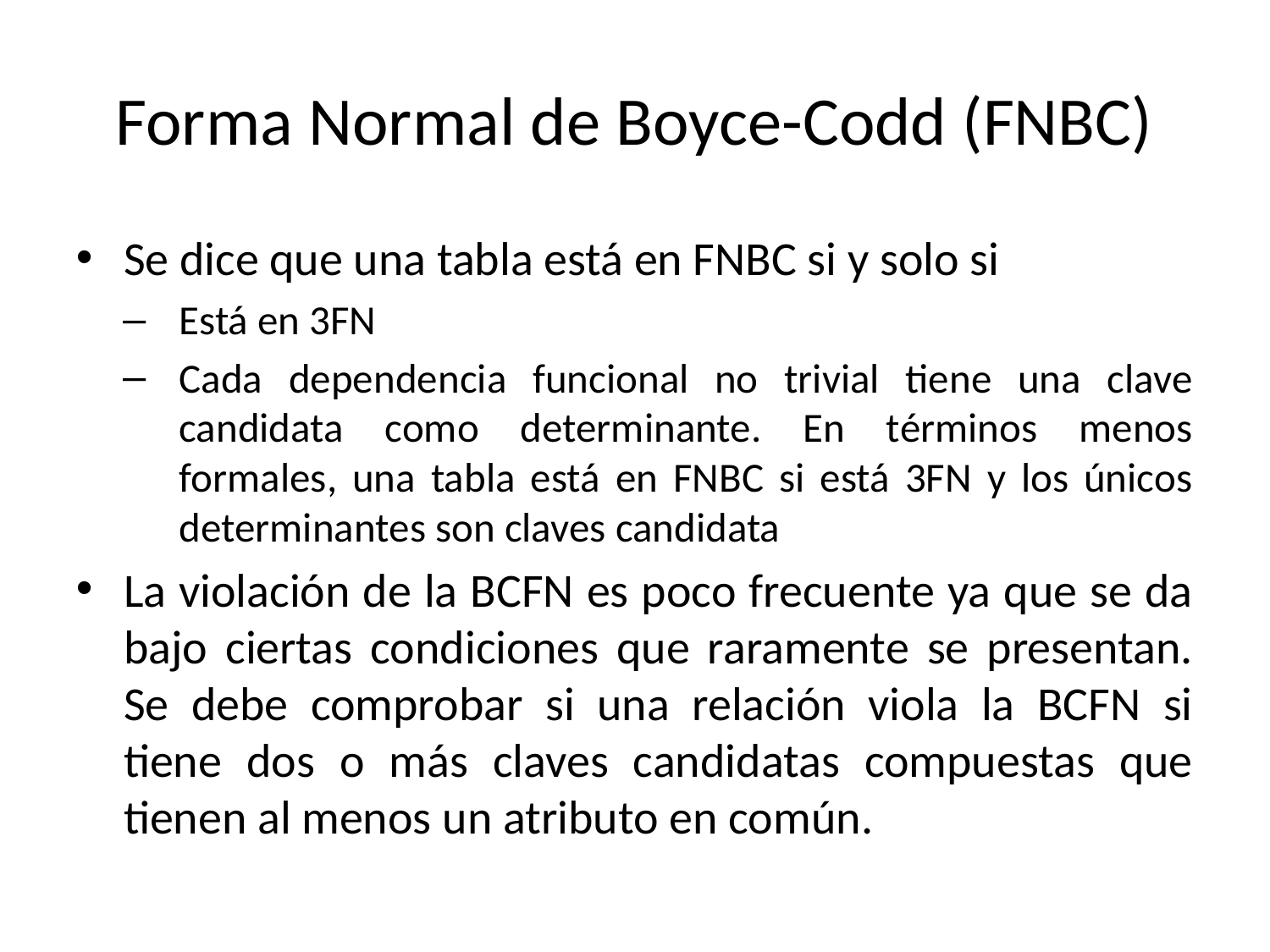

# Forma Normal de Boyce-Codd (FNBC)
Se dice que una tabla está en FNBC si y solo si
Está en 3FN
Cada dependencia funcional no trivial tiene una clave candidata como determinante. En términos menos formales, una tabla está en FNBC si está 3FN y los únicos determinantes son claves candidata
La violación de la BCFN es poco frecuente ya que se da bajo ciertas condiciones que raramente se presentan. Se debe comprobar si una relación viola la BCFN si tiene dos o más claves candidatas compuestas que tienen al menos un atributo en común.